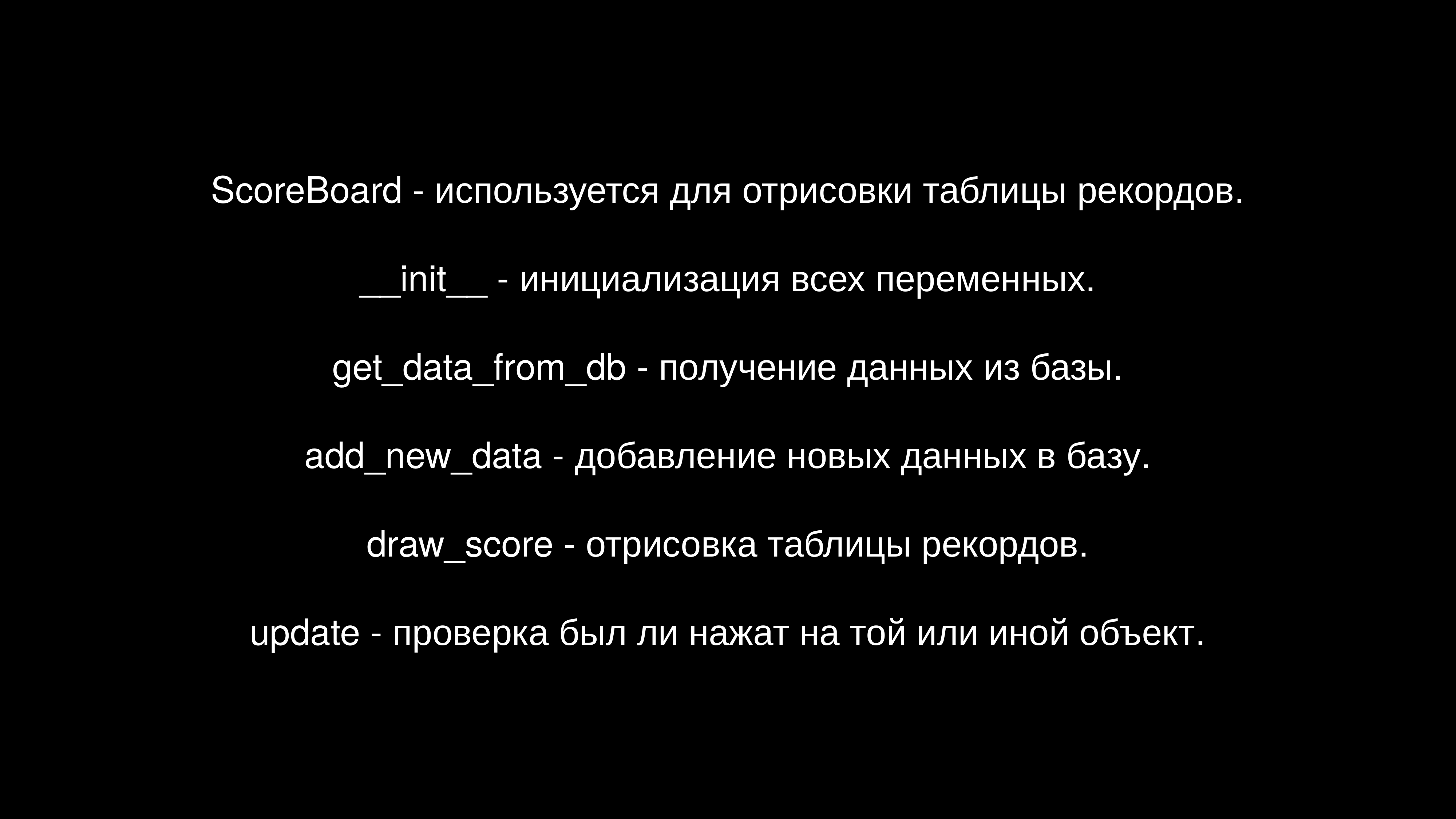

ScoreBoard - используется для отрисовки таблицы рекордов.
__init__ - инициализация всех переменных.
get_data_from_db - получение данных из базы.
add_new_data - добавление новых данных в базу.
draw_score - отрисовка таблицы рекордов.
update - проверка был ли нажат на той или иной объект.